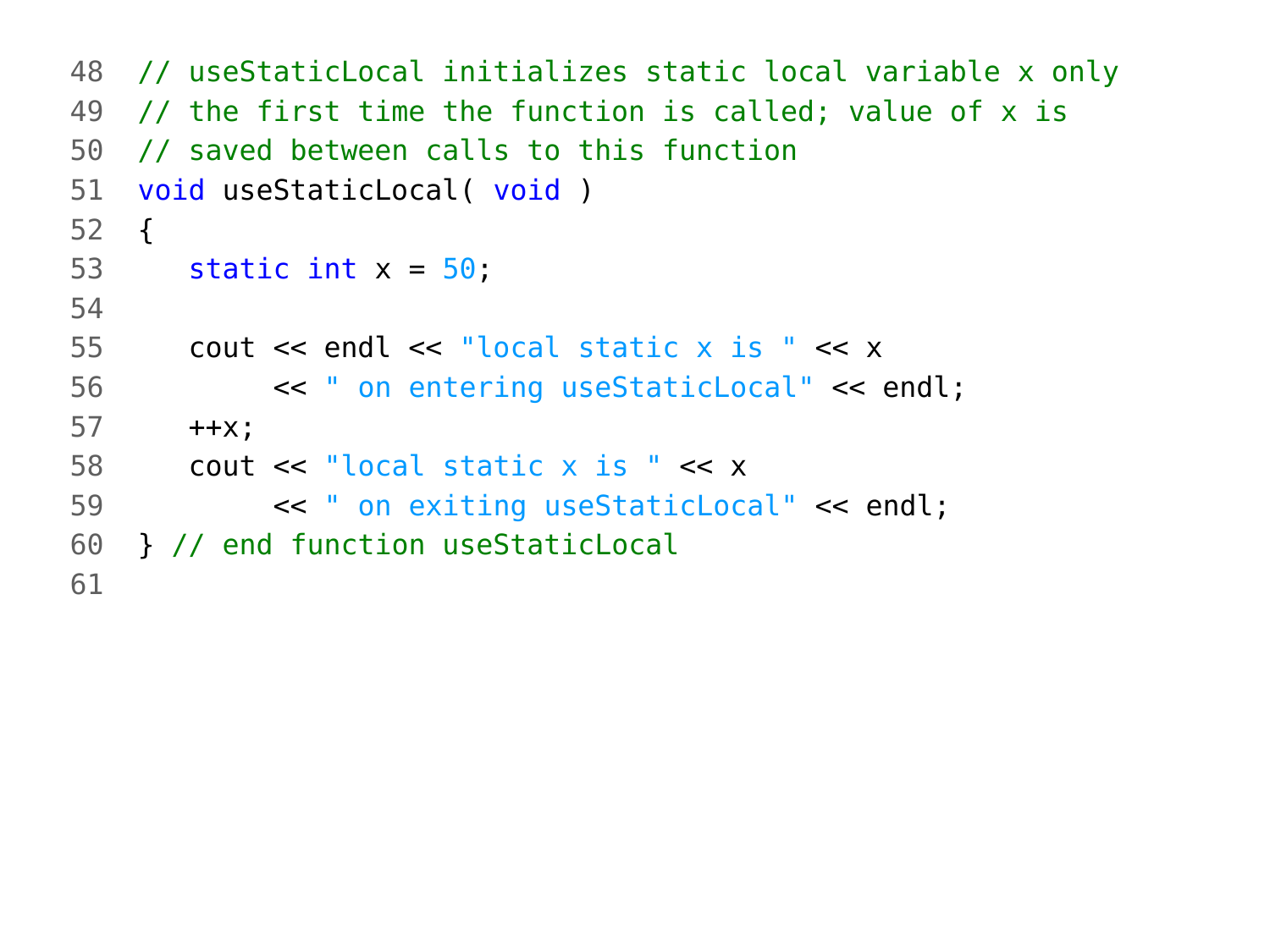

48  // useStaticLocal initializes static local variable x only
49  // the first time the function is called; value of x is
50  // saved between calls to this function
51  void useStaticLocal( void )
52  {
53     static int x = 50;
54
55     cout << endl << "local static x is " << x
56          << " on entering useStaticLocal" << endl;
57     ++x;
58     cout << "local static x is " << x
59          << " on exiting useStaticLocal" << endl;
60  } // end function useStaticLocal
61